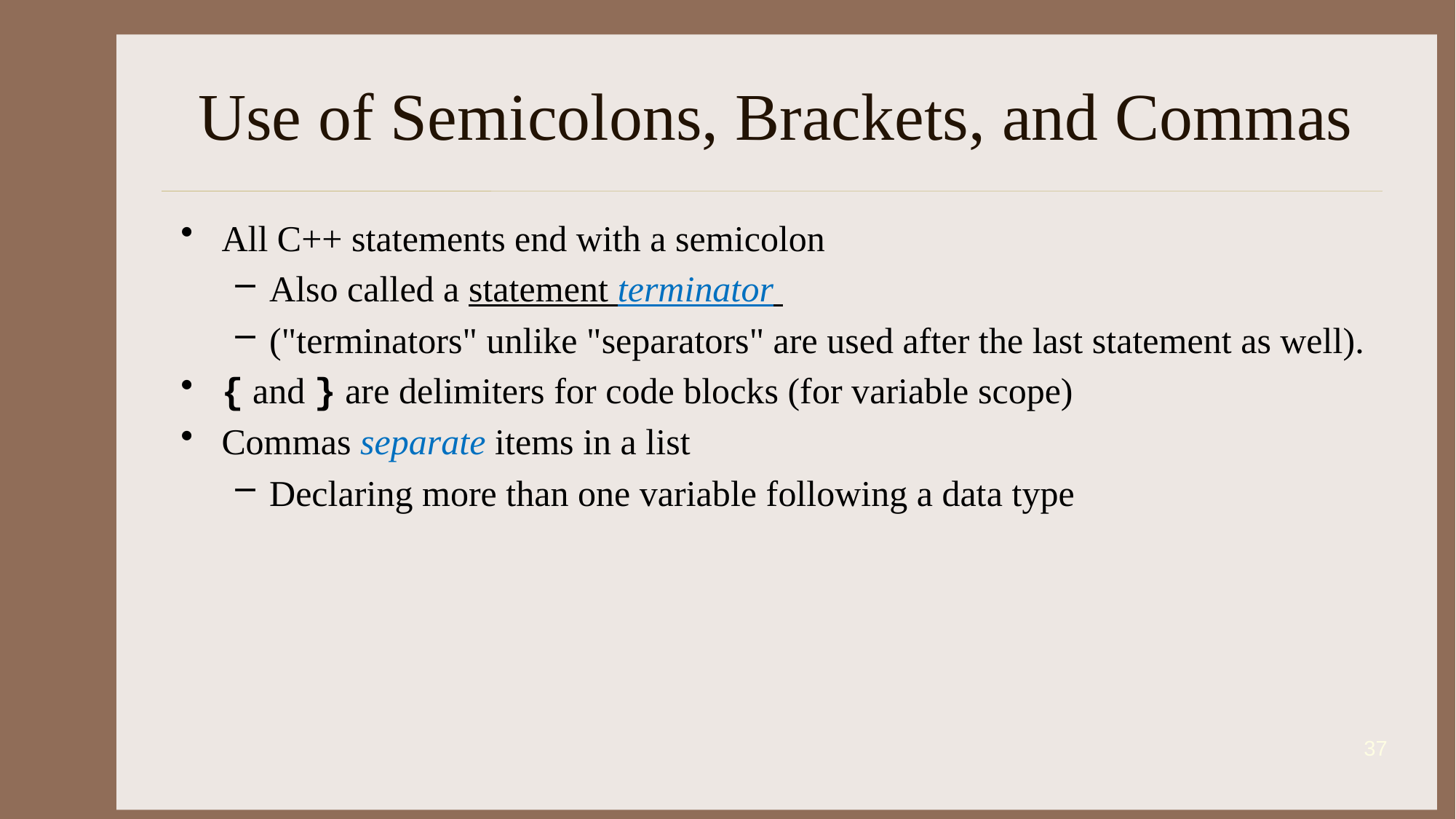

# Use of Semicolons, Brackets, and Commas
All C++ statements end with a semicolon
Also called a statement terminator
("terminators" unlike "separators" are used after the last statement as well).
{ and } are delimiters for code blocks (for variable scope)
Commas separate items in a list
Declaring more than one variable following a data type
37